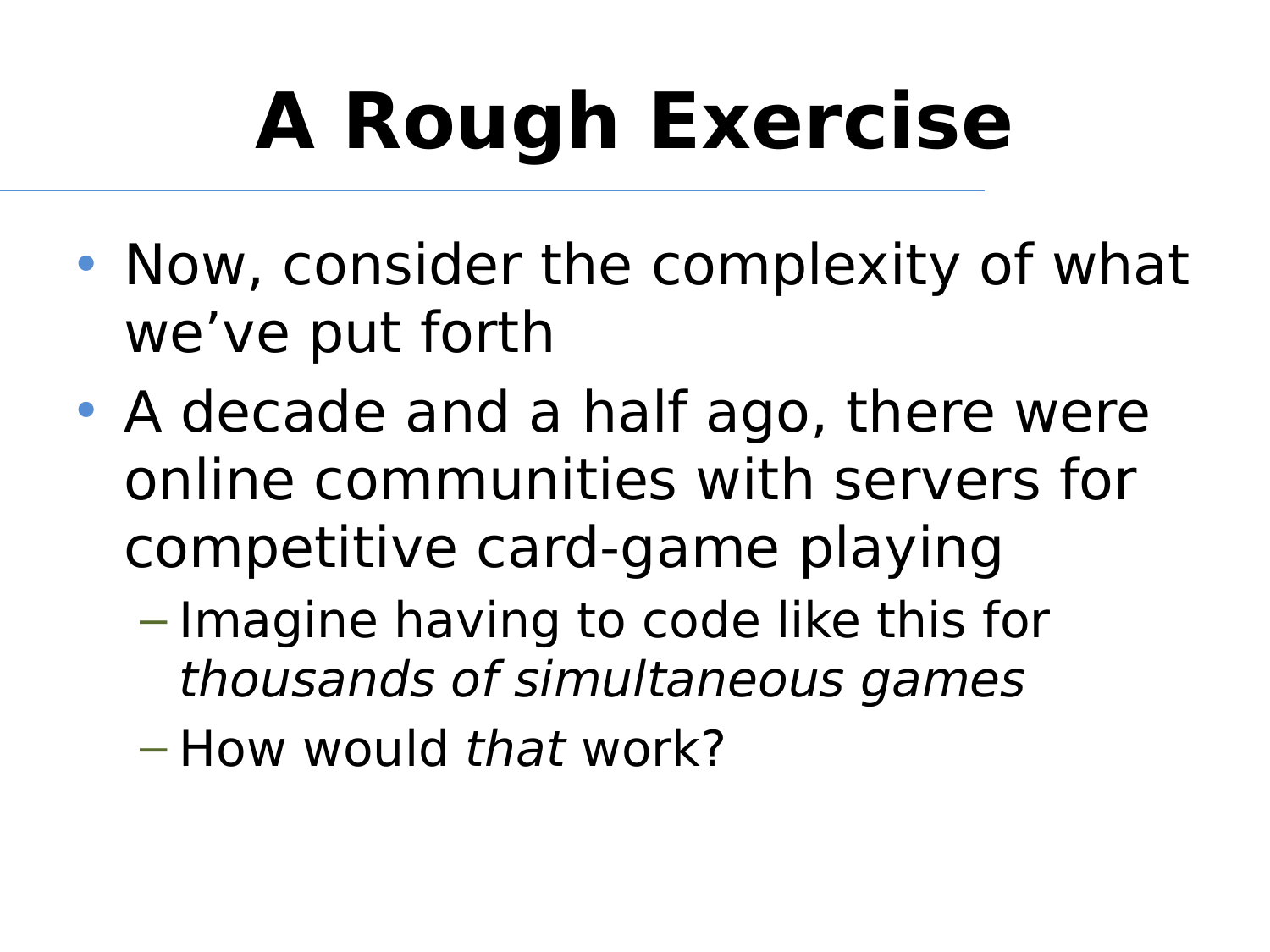

# A Rough Exercise
Now, consider the complexity of what we’ve put forth
A decade and a half ago, there were online communities with servers for competitive card-game playing
Imagine having to code like this for thousands of simultaneous games
How would that work?